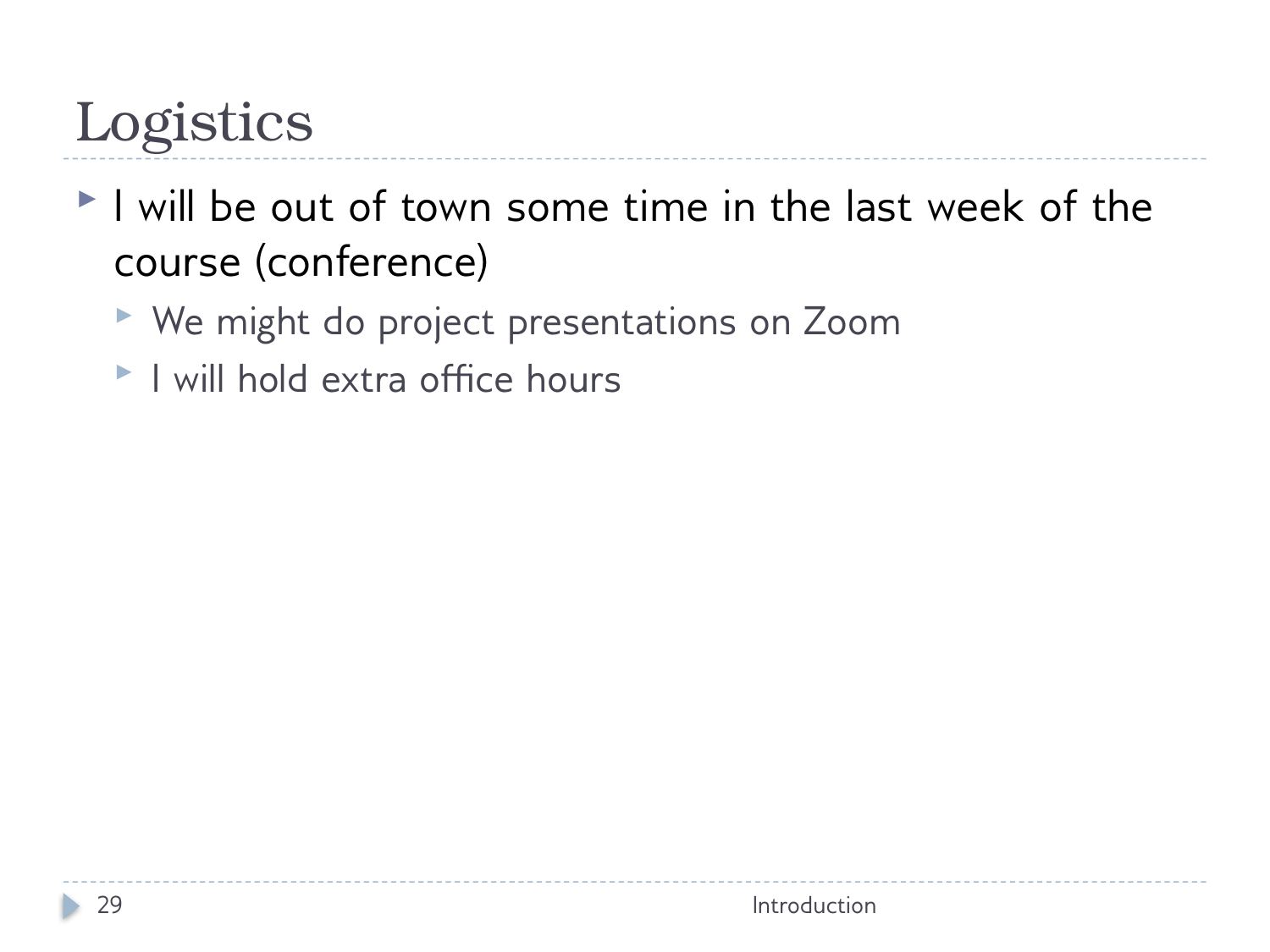

# Logistics
I will be out of town some time in the last week of the course (conference)
We might do project presentations on Zoom
I will hold extra office hours
29
Introduction